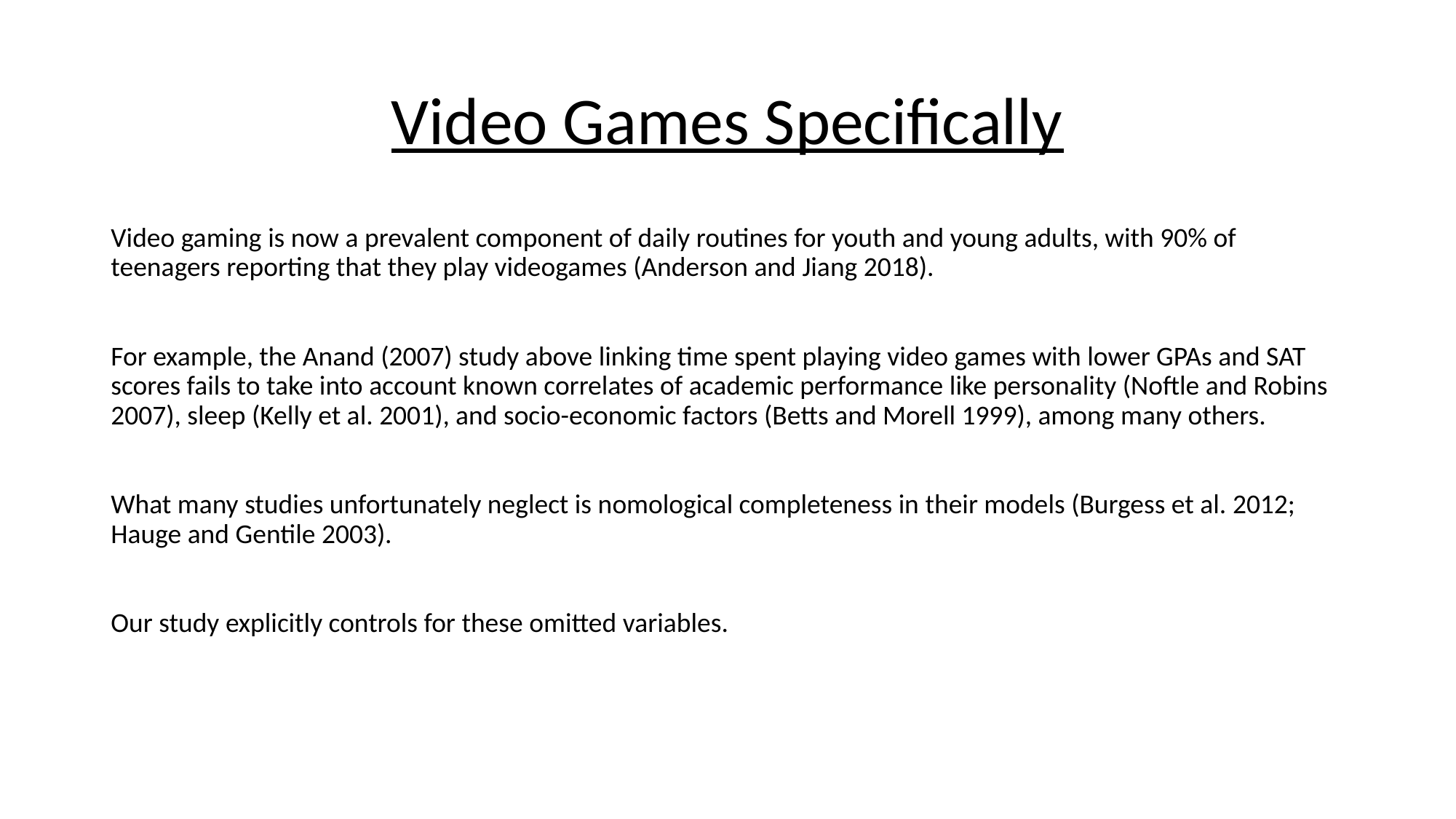

# Video Games Specifically
Video gaming is now a prevalent component of daily routines for youth and young adults, with 90% of teenagers reporting that they play videogames (Anderson and Jiang 2018).

For example, the Anand (2007) study above linking time spent playing video games with lower GPAs and SAT scores fails to take into account known correlates of academic performance like personality (Noftle and Robins 2007), sleep (Kelly et al. 2001), and socio-economic factors (Betts and Morell 1999), among many others.

What many studies unfortunately neglect is nomological completeness in their models (Burgess et al. 2012; Hauge and Gentile 2003).

Our study explicitly controls for these omitted variables.